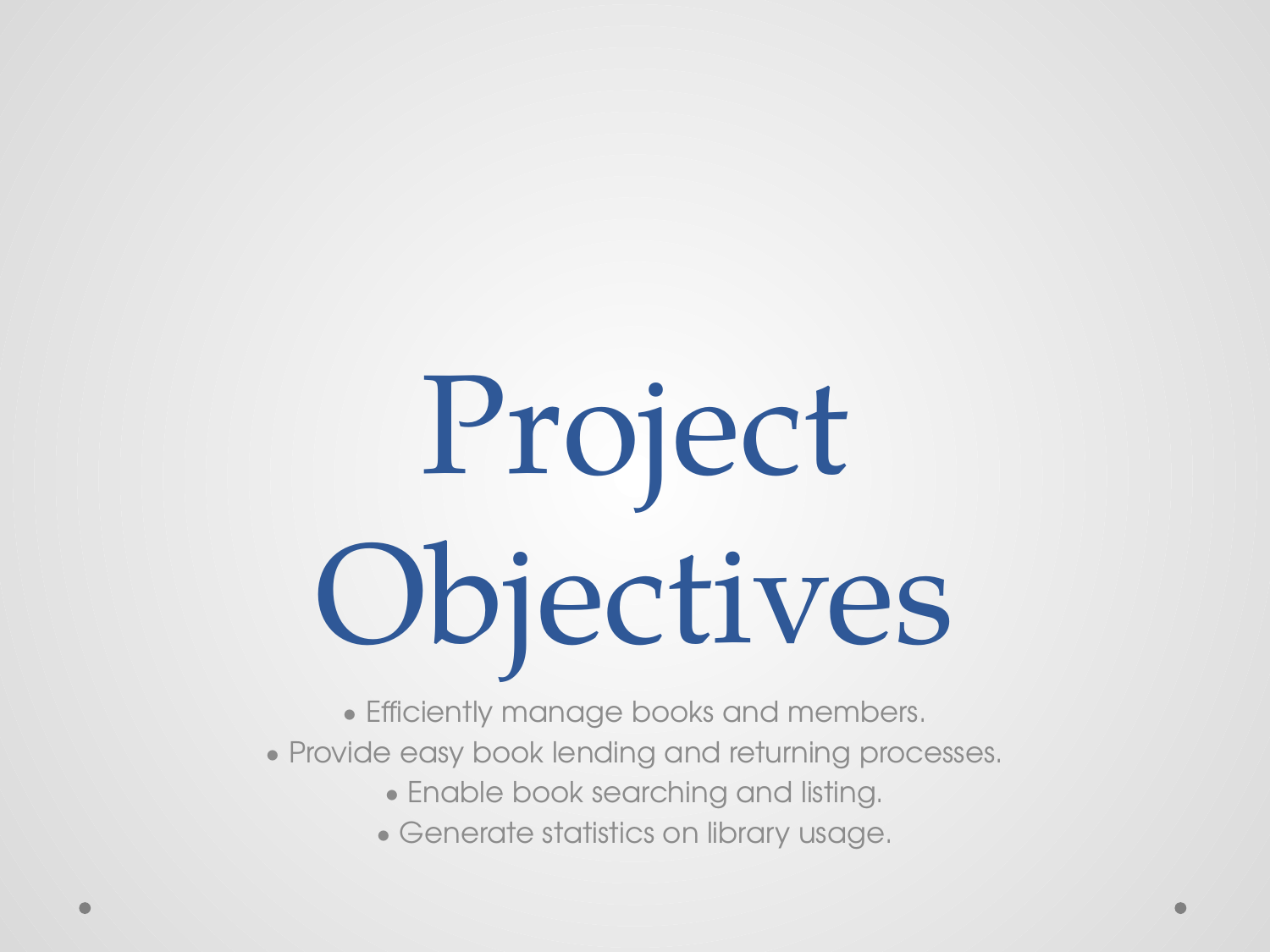

# Project Objectives
• Efficiently manage books and members.
• Provide easy book lending and returning processes.
• Enable book searching and listing.
• Generate statistics on library usage.